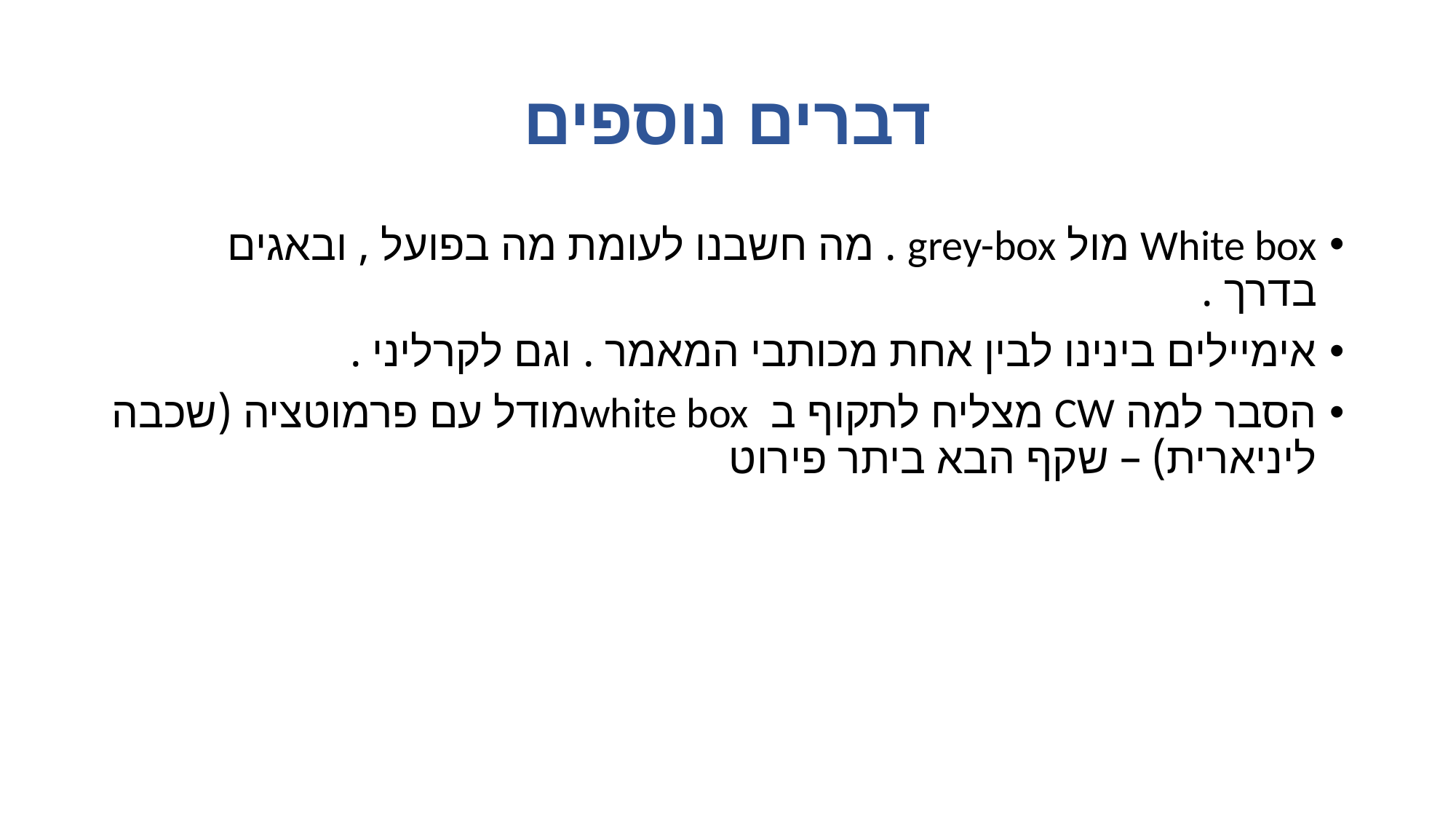

# דברים נוספים
White box מול grey-box . מה חשבנו לעומת מה בפועל , ובאגים בדרך .
אימיילים בינינו לבין אחת מכותבי המאמר . וגם לקרליני .
הסבר למה CW מצליח לתקוף ב  white boxמודל עם פרמוטציה (שכבה ליניארית) – שקף הבא ביתר פירוט